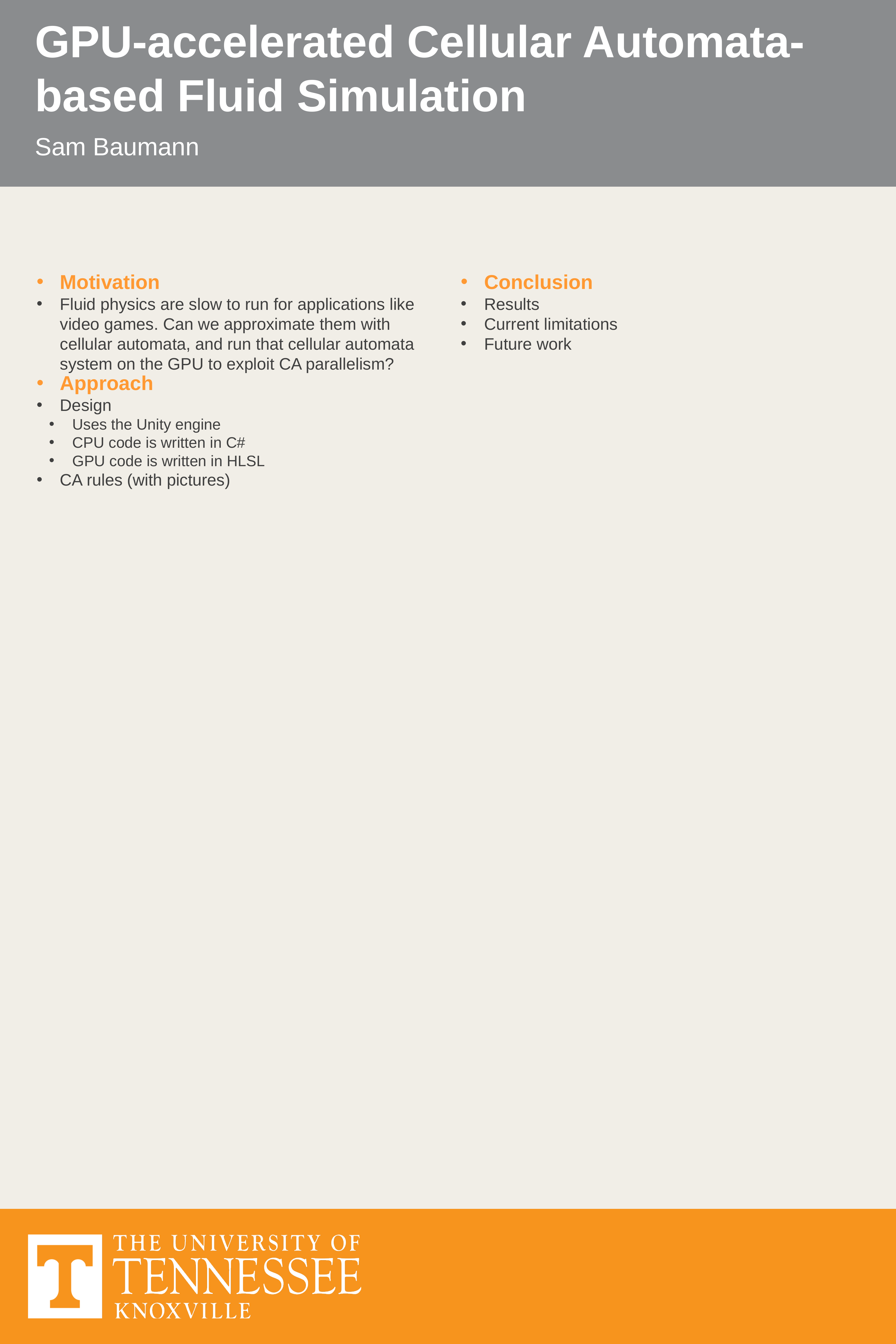

# GPU-accelerated Cellular Automata-based Fluid Simulation
Sam Baumann
Motivation
Fluid physics are slow to run for applications like video games. Can we approximate them with cellular automata, and run that cellular automata system on the GPU to exploit CA parallelism?
Approach
Design
Uses the Unity engine
CPU code is written in C#
GPU code is written in HLSL
CA rules (with pictures)
Conclusion
Results
Current limitations
Future work